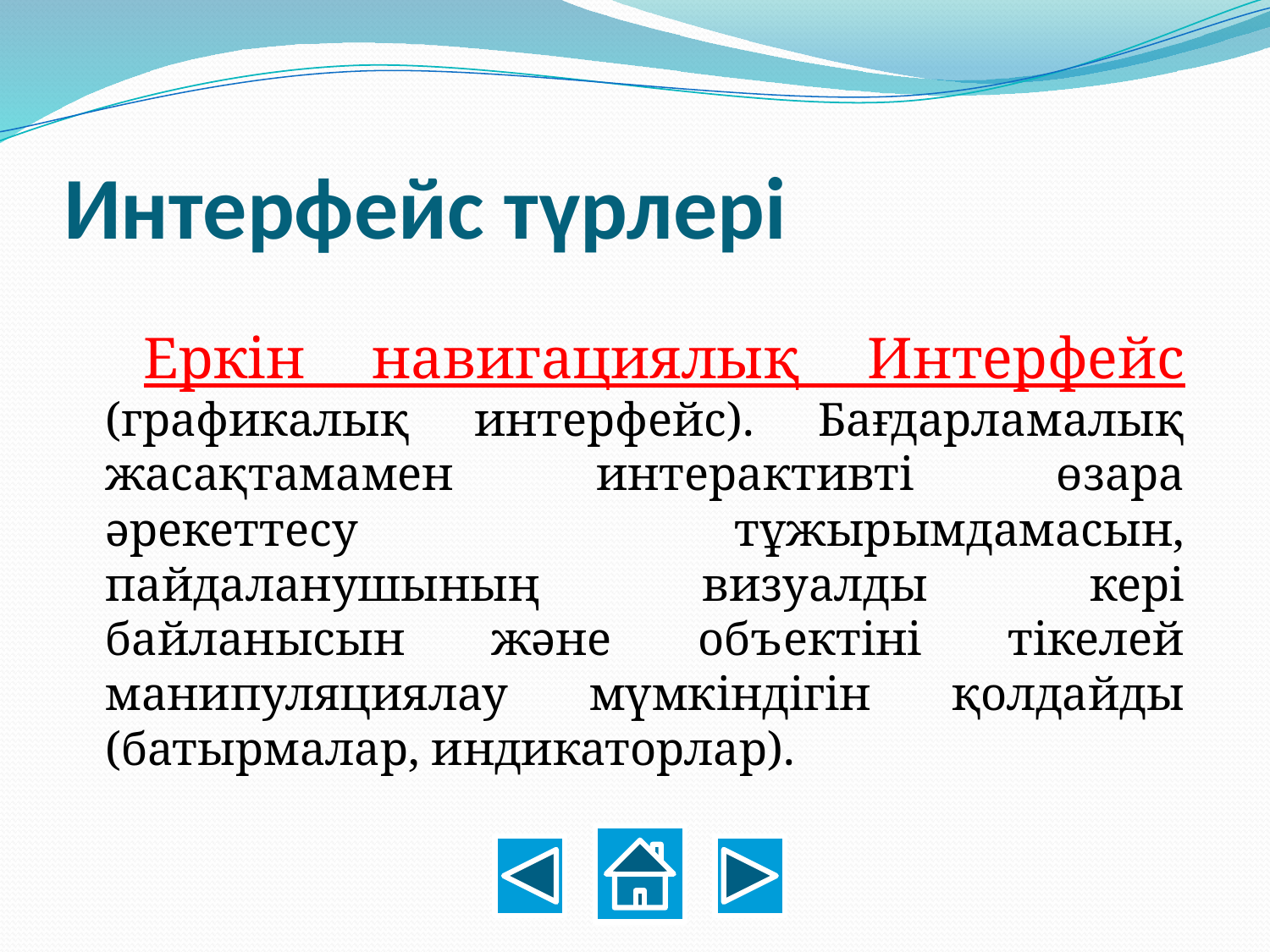

# Интерфейс түрлері
Еркін навигациялық Интерфейс (графикалық интерфейс). Бағдарламалық жасақтамамен интерактивті өзара әрекеттесу тұжырымдамасын, пайдаланушының визуалды кері байланысын және объектіні тікелей манипуляциялау мүмкіндігін қолдайды (батырмалар, индикаторлар).